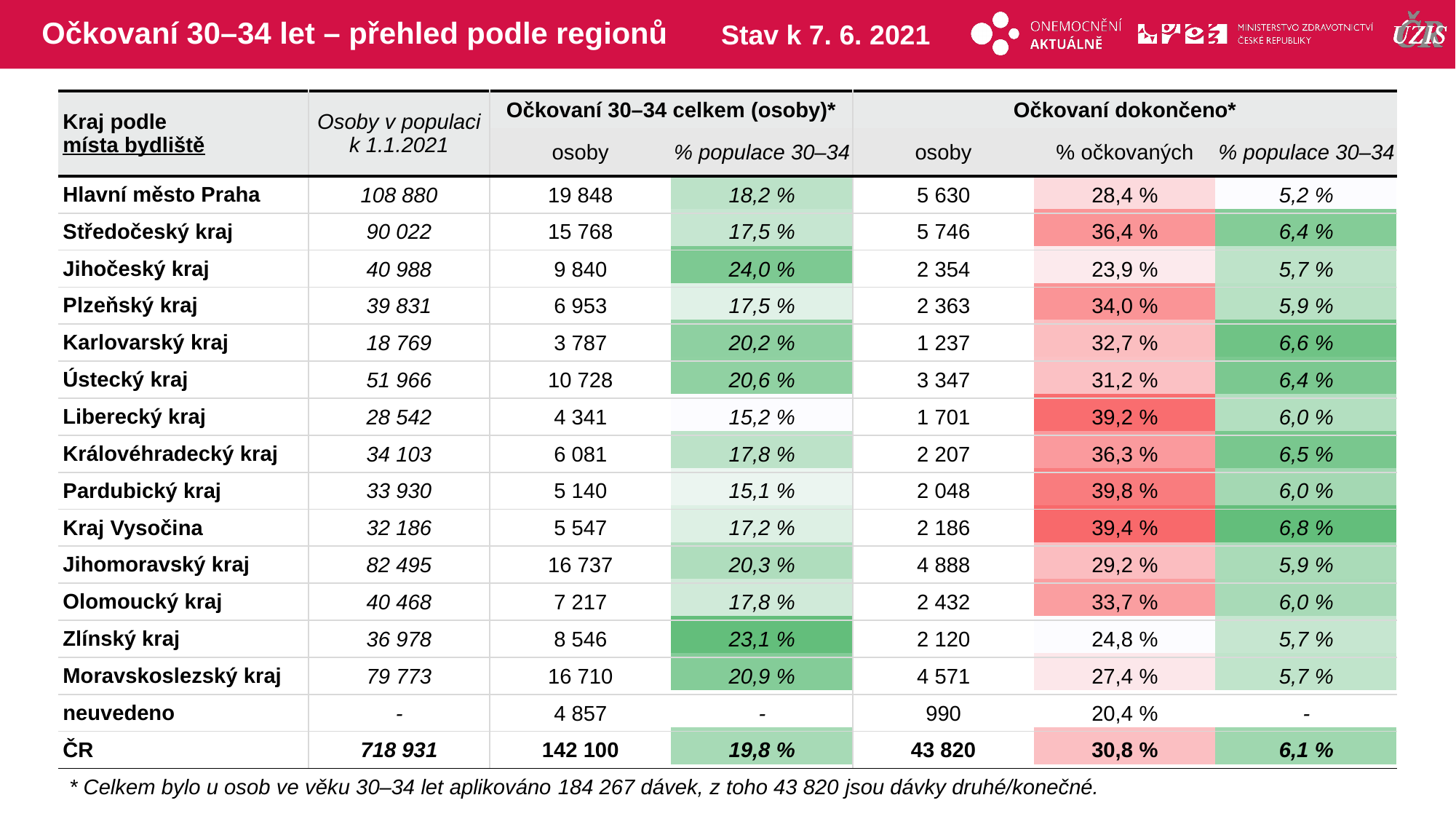

# Očkovaní 30–34 let – přehled podle regionů
Stav k 7. 6. 2021
| Kraj podle místa bydliště | Osoby v populaci k 1.1.2021 | Očkovaní 30–34 celkem (osoby)\* |  | Očkovaní dokončeno\* |  |  |
| --- | --- | --- | --- | --- | --- | --- |
|  |  | osoby | % populace 30–34 | osoby | % očkovaných | % populace 30–34 |
| Hlavní město Praha | 108 880 | 19 848 | 18,2 % | 5 630 | 28,4 % | 5,2 % |
| Středočeský kraj | 90 022 | 15 768 | 17,5 % | 5 746 | 36,4 % | 6,4 % |
| Jihočeský kraj | 40 988 | 9 840 | 24,0 % | 2 354 | 23,9 % | 5,7 % |
| Plzeňský kraj | 39 831 | 6 953 | 17,5 % | 2 363 | 34,0 % | 5,9 % |
| Karlovarský kraj | 18 769 | 3 787 | 20,2 % | 1 237 | 32,7 % | 6,6 % |
| Ústecký kraj | 51 966 | 10 728 | 20,6 % | 3 347 | 31,2 % | 6,4 % |
| Liberecký kraj | 28 542 | 4 341 | 15,2 % | 1 701 | 39,2 % | 6,0 % |
| Královéhradecký kraj | 34 103 | 6 081 | 17,8 % | 2 207 | 36,3 % | 6,5 % |
| Pardubický kraj | 33 930 | 5 140 | 15,1 % | 2 048 | 39,8 % | 6,0 % |
| Kraj Vysočina | 32 186 | 5 547 | 17,2 % | 2 186 | 39,4 % | 6,8 % |
| Jihomoravský kraj | 82 495 | 16 737 | 20,3 % | 4 888 | 29,2 % | 5,9 % |
| Olomoucký kraj | 40 468 | 7 217 | 17,8 % | 2 432 | 33,7 % | 6,0 % |
| Zlínský kraj | 36 978 | 8 546 | 23,1 % | 2 120 | 24,8 % | 5,7 % |
| Moravskoslezský kraj | 79 773 | 16 710 | 20,9 % | 4 571 | 27,4 % | 5,7 % |
| neuvedeno | - | 4 857 | - | 990 | 20,4 % | - |
| ČR | 718 931 | 142 100 | 19,8 % | 43 820 | 30,8 % | 6,1 % |
|  |  |  |  |  |  |
| --- | --- | --- | --- | --- | --- |
|  |  |  |  |  |  |
|  |  |  |  |  |  |
|  |  |  |  |  |  |
|  |  |  |  |  |  |
|  |  |  |  |  |  |
|  |  |  |  |  |  |
|  |  |  |  |  |  |
|  |  |  |  |  |  |
|  |  |  |  |  |  |
|  |  |  |  |  |  |
|  |  |  |  |  |  |
|  |  |  |  |  |  |
|  |  |  |  |  |  |
|  |  |  |  |  |  |
|  |  |  |  |  |  |
* Celkem bylo u osob ve věku 30–34 let aplikováno 184 267 dávek, z toho 43 820 jsou dávky druhé/konečné.